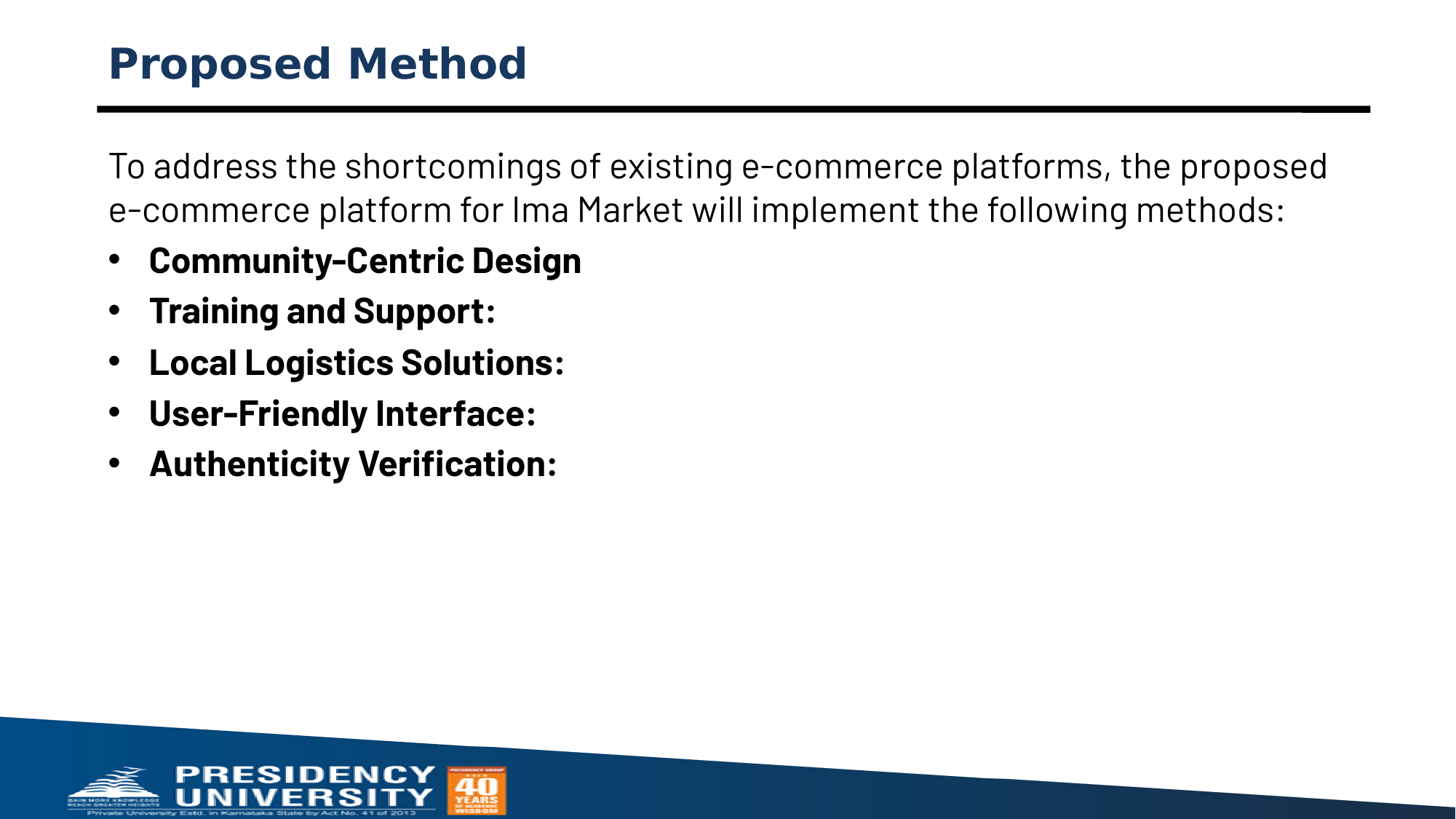

# Proposed Method
To address the shortcomings of existing e-commerce platforms, the proposed e-commerce platform for Ima Market will implement the following methods:
Community-Centric Design
Training and Support:
Local Logistics Solutions:
User-Friendly Interface:
Authenticity Verification: